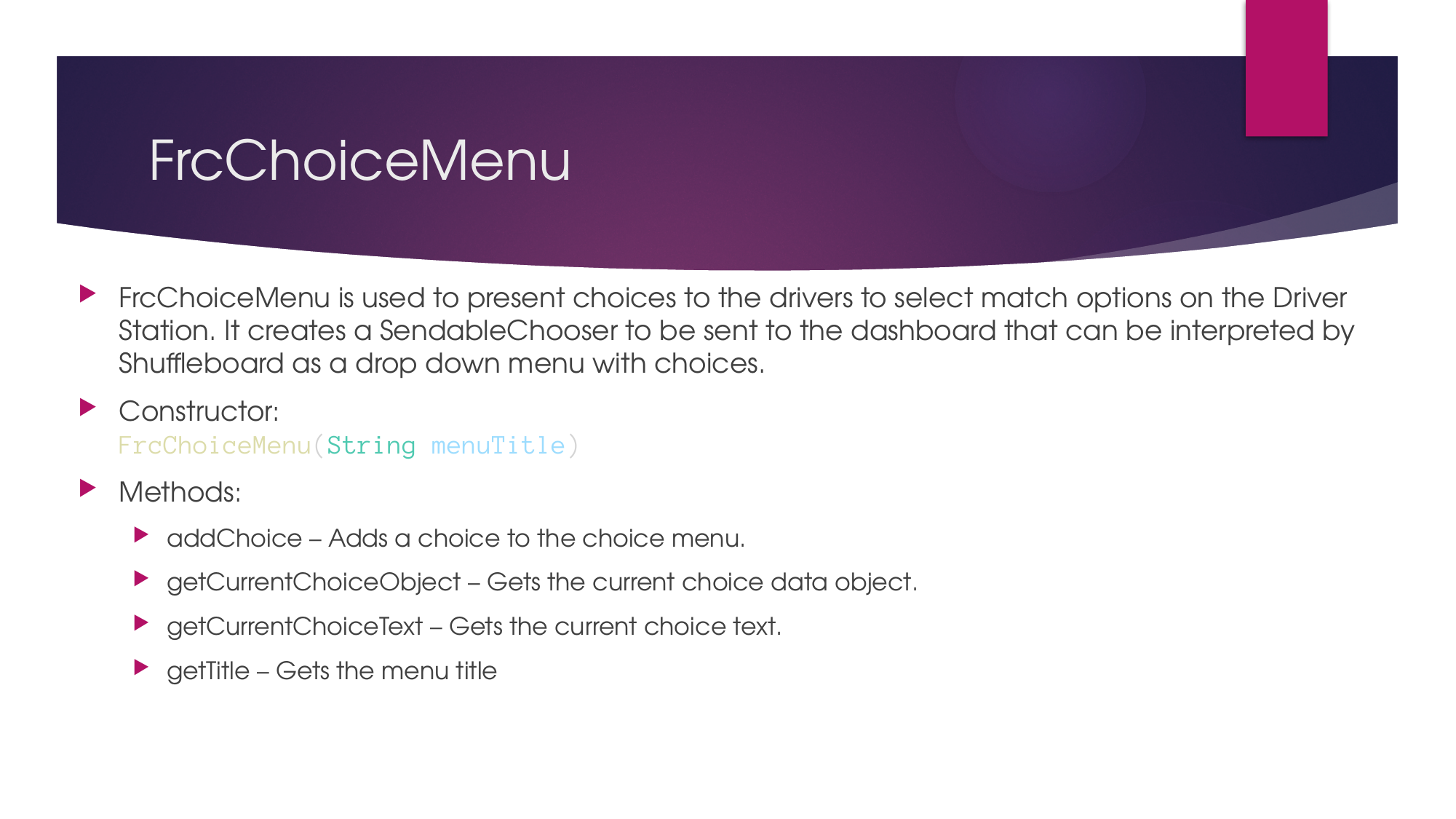

# FrcChoiceMenu
FrcChoiceMenu is used to present choices to the drivers to select match options on the Driver Station. It creates a SendableChooser to be sent to the dashboard that can be interpreted by Shuffleboard as a drop down menu with choices.
Constructor:
FrcChoiceMenu(String menuTitle)
Methods:
addChoice – Adds a choice to the choice menu.
getCurrentChoiceObject – Gets the current choice data object.
getCurrentChoiceText – Gets the current choice text.
getTitle – Gets the menu title